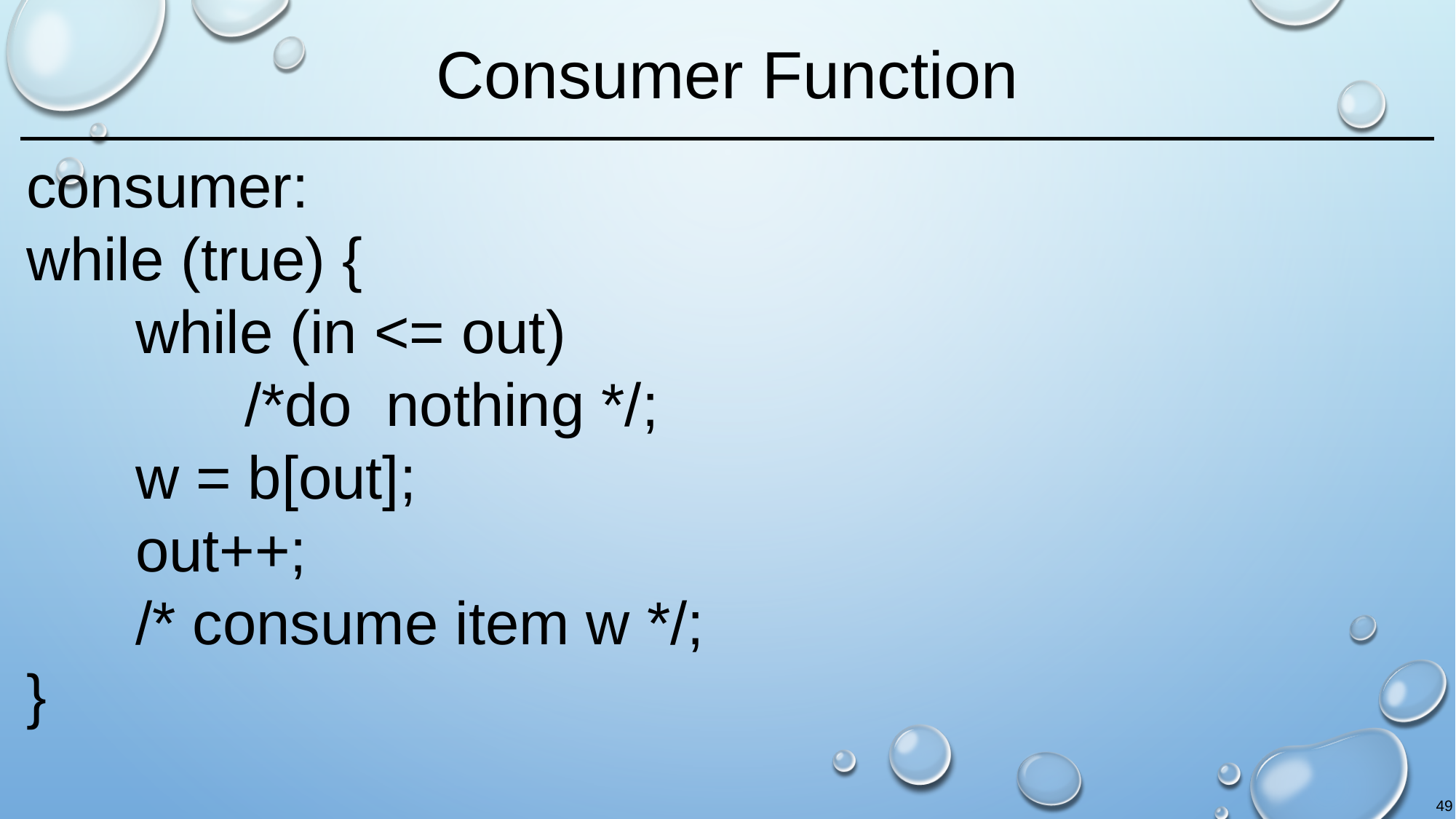

# Consumer Function
consumer:
while (true) {
 	while (in <= out)
		/*do  nothing */;
	w = b[out];
	out++;
	/* consume item w */;
}
49